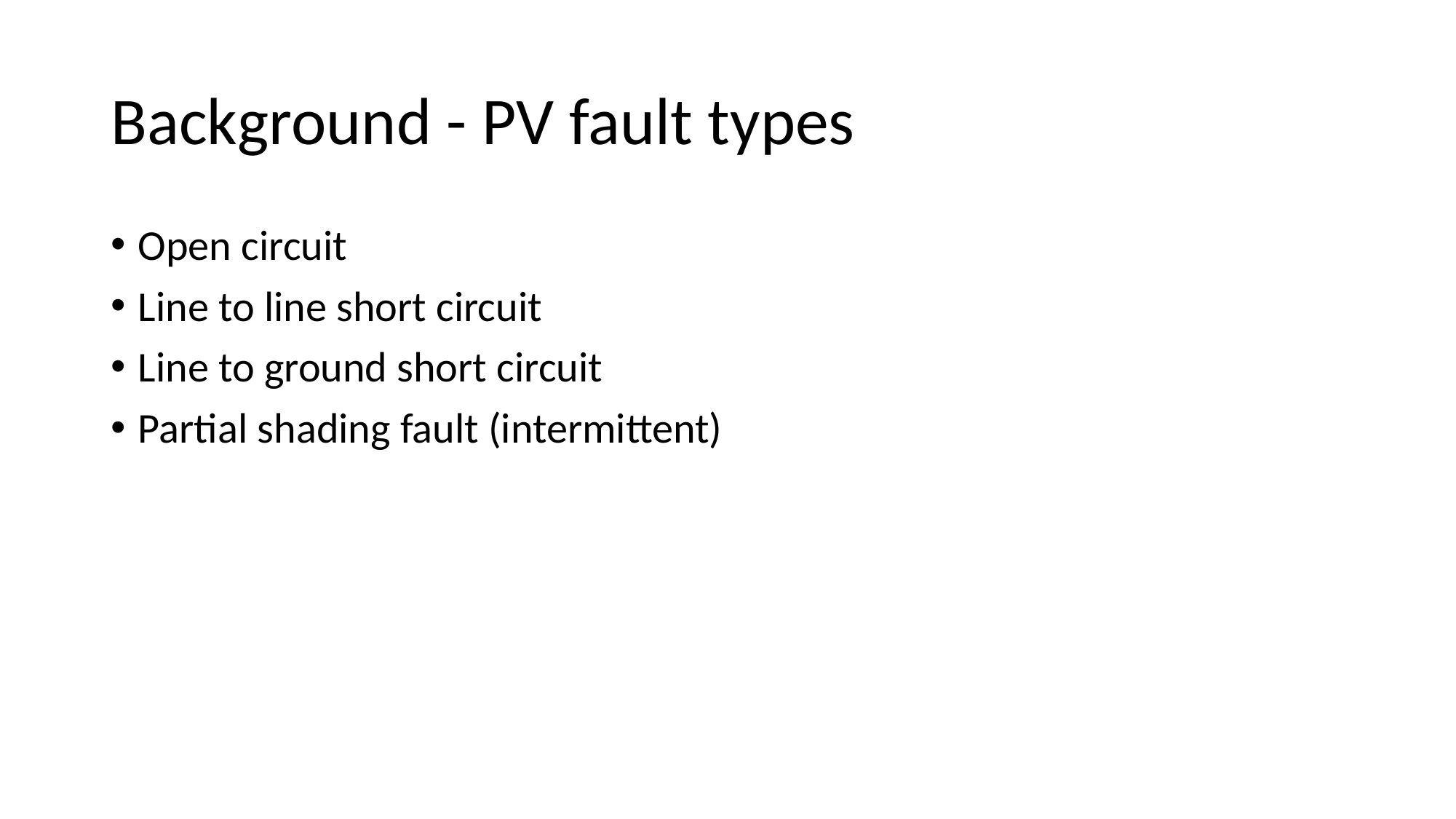

# Background - PV fault types
Open circuit
Line to line short circuit
Line to ground short circuit
Partial shading fault (intermittent)